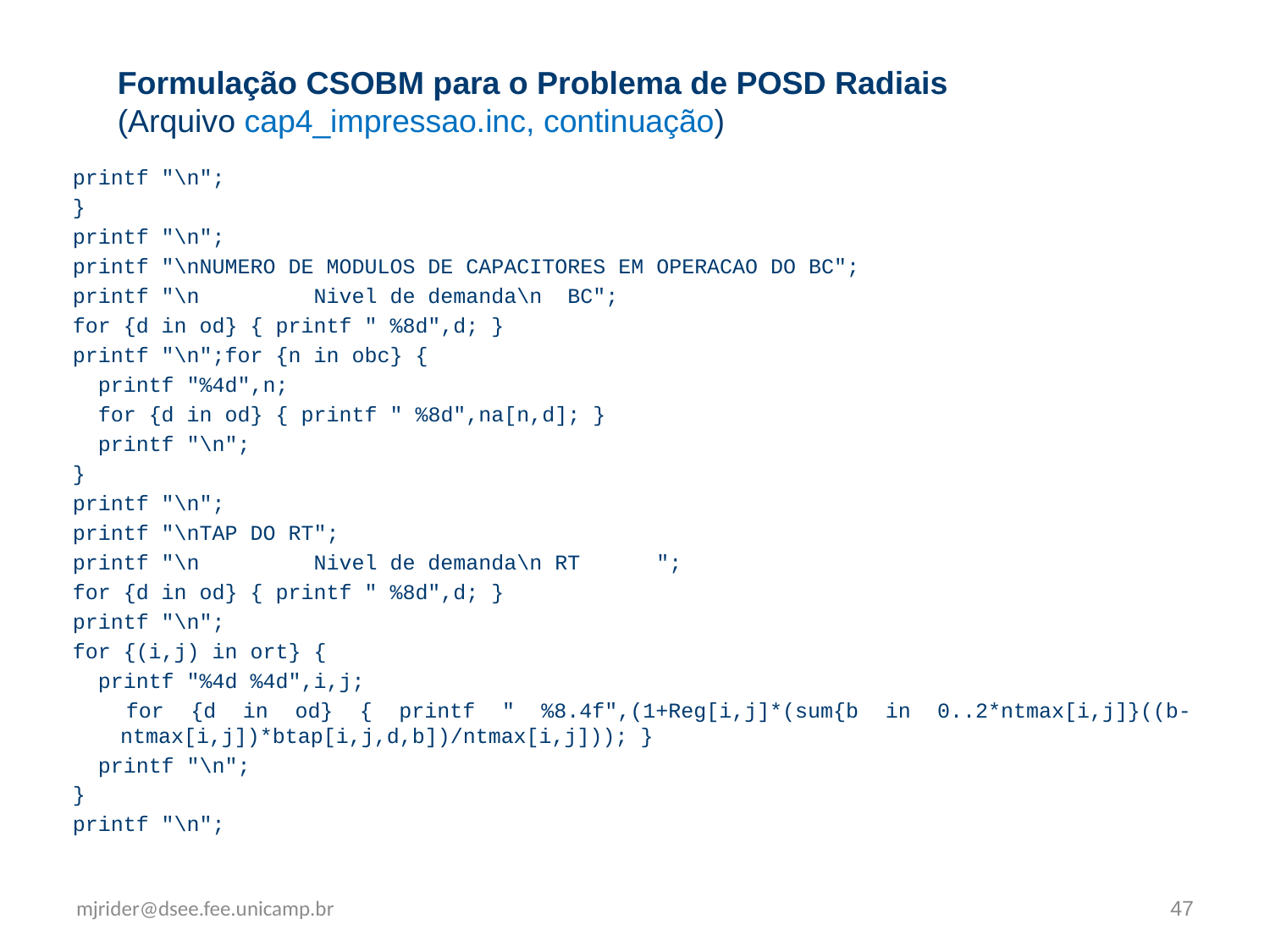

Formulação CSOBM para o Problema de POSD Radiais
(Arquivo cap4_impressao.inc, continuação)
printf "\n";
}
printf "\n";
printf "\nNUMERO DE MODULOS DE CAPACITORES EM OPERACAO DO BC";
printf "\n         Nivel de demanda\n  BC";
for {d in od} { printf " %8d",d; }
printf "\n";for {n in obc} {
  printf "%4d",n;
  for {d in od} { printf " %8d",na[n,d]; }
  printf "\n";
}
printf "\n";
printf "\nTAP DO RT";
printf "\n         Nivel de demanda\n RT      ";
for {d in od} { printf " %8d",d; }
printf "\n";
for {(i,j) in ort} {
  printf "%4d %4d",i,j;
  for {d in od} { printf " %8.4f",(1+Reg[i,j]*(sum{b in 0..2*ntmax[i,j]}((b-ntmax[i,j])*btap[i,j,d,b])/ntmax[i,j])); }
  printf "\n";
}
printf "\n";
mjrider@dsee.fee.unicamp.br
47